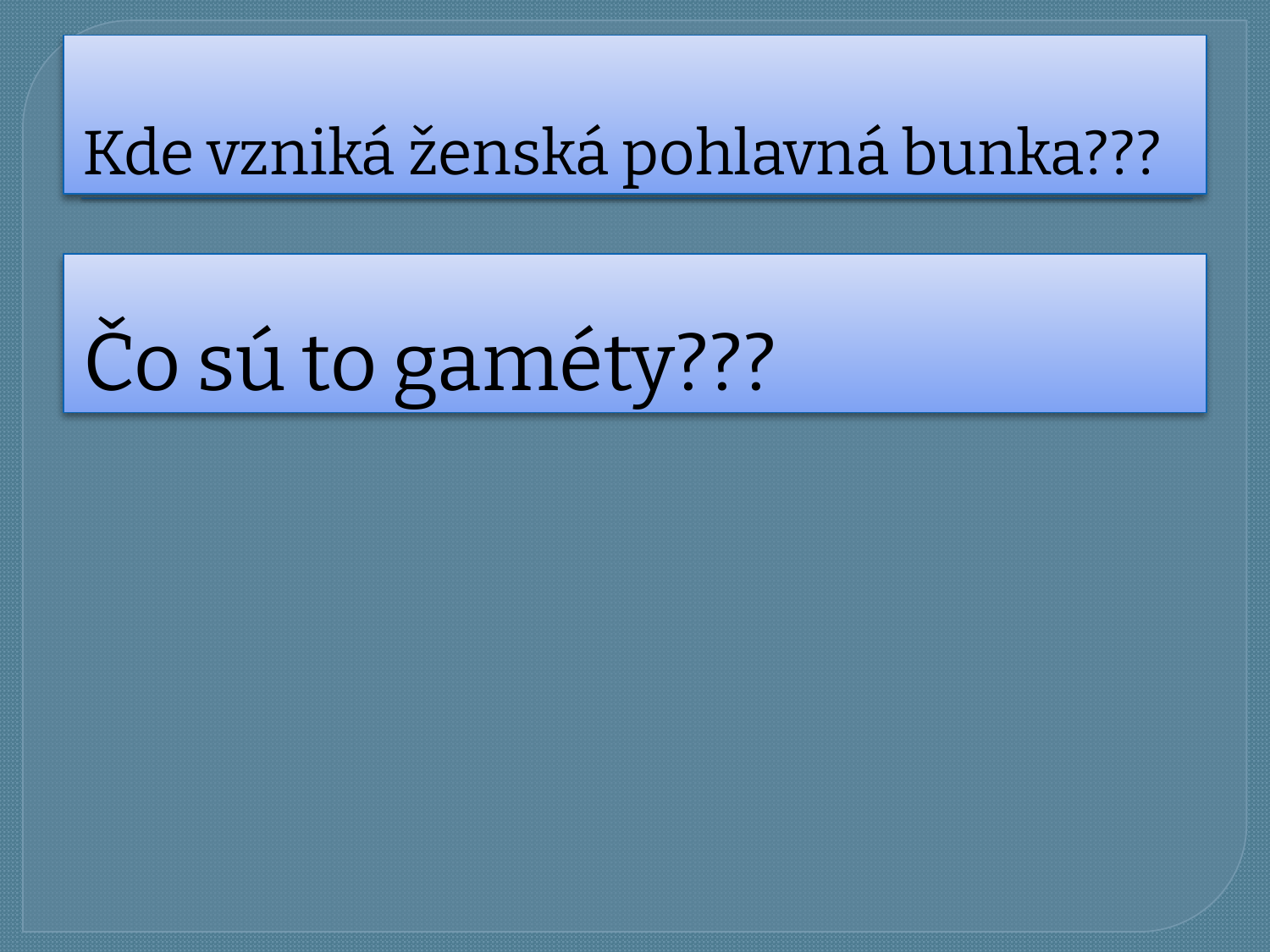

# Kde vzniká ženská pohlavná bunka???

Čo sú to gaméty???